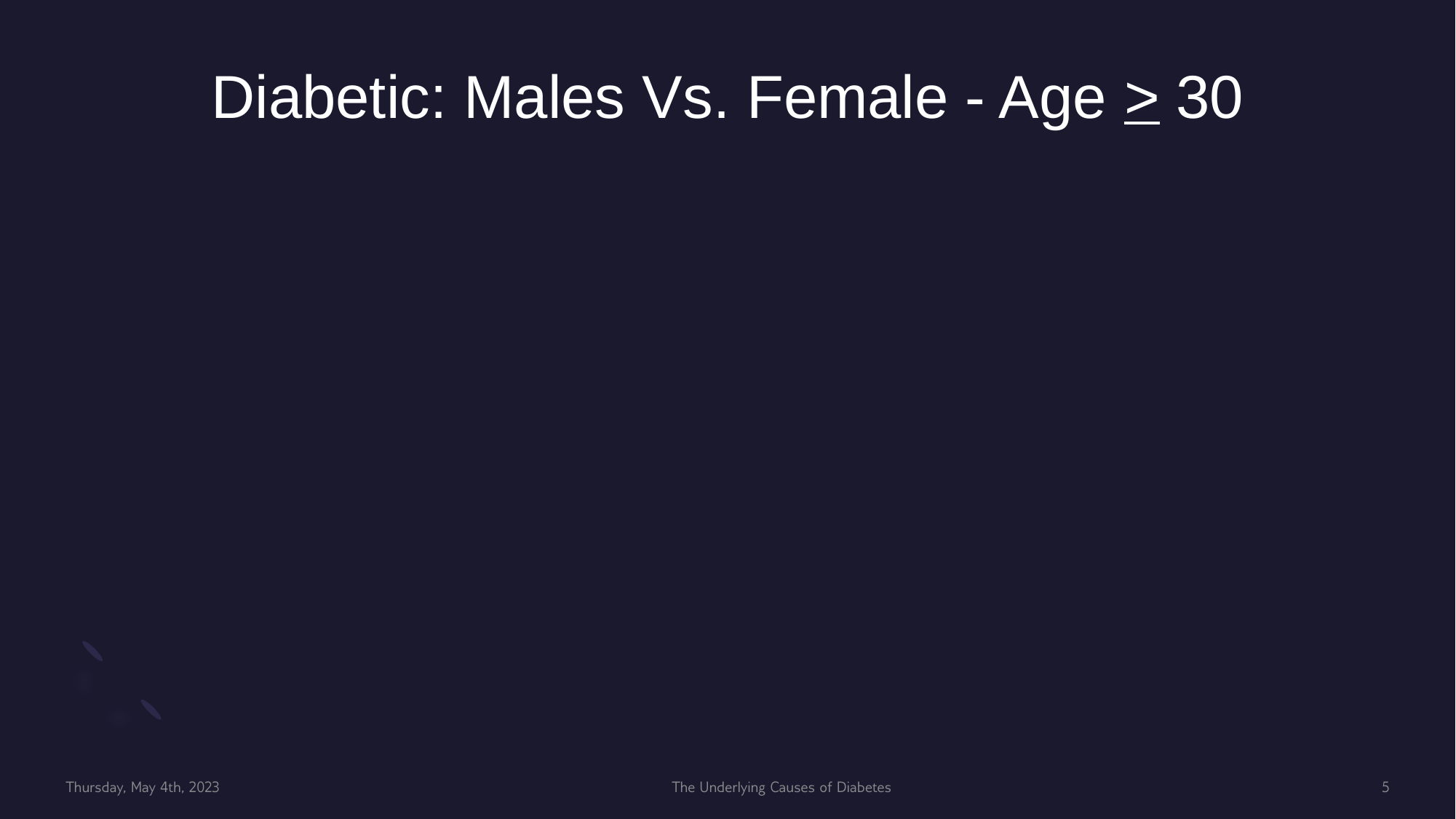

# Diabetic: Males Vs. Female - Age > 30

Thursday, May 4th, 2023
The Underlying Causes of Diabetes
5